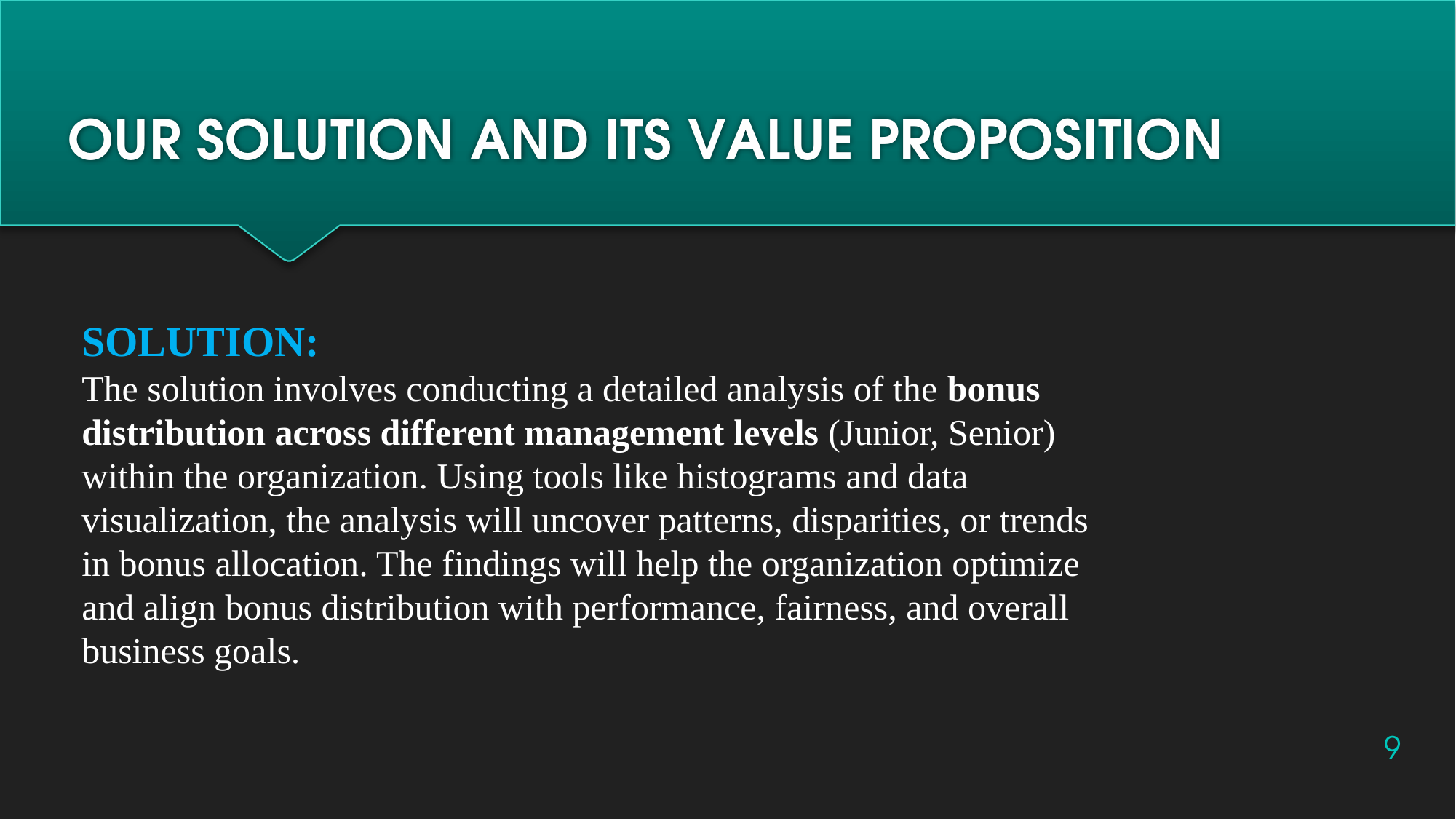

# OUR SOLUTION AND ITS VALUE PROPOSITION
SOLUTION:
The solution involves conducting a detailed analysis of the bonus distribution across different management levels (Junior, Senior) within the organization. Using tools like histograms and data visualization, the analysis will uncover patterns, disparities, or trends in bonus allocation. The findings will help the organization optimize and align bonus distribution with performance, fairness, and overall business goals.
9